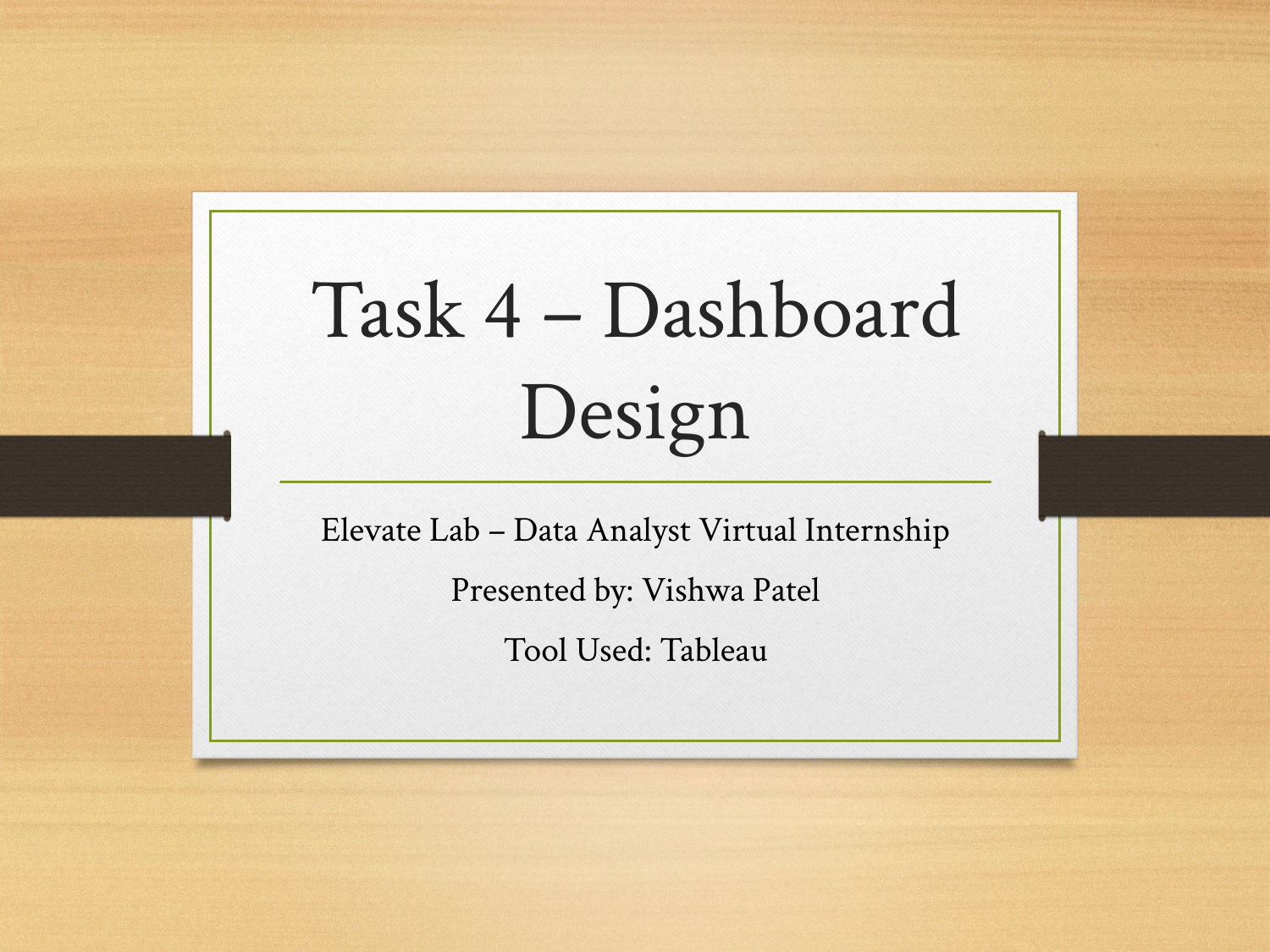

# Task 4 – Dashboard Design
Elevate Lab – Data Analyst Virtual Internship
Presented by: Vishwa Patel
Tool Used: Tableau